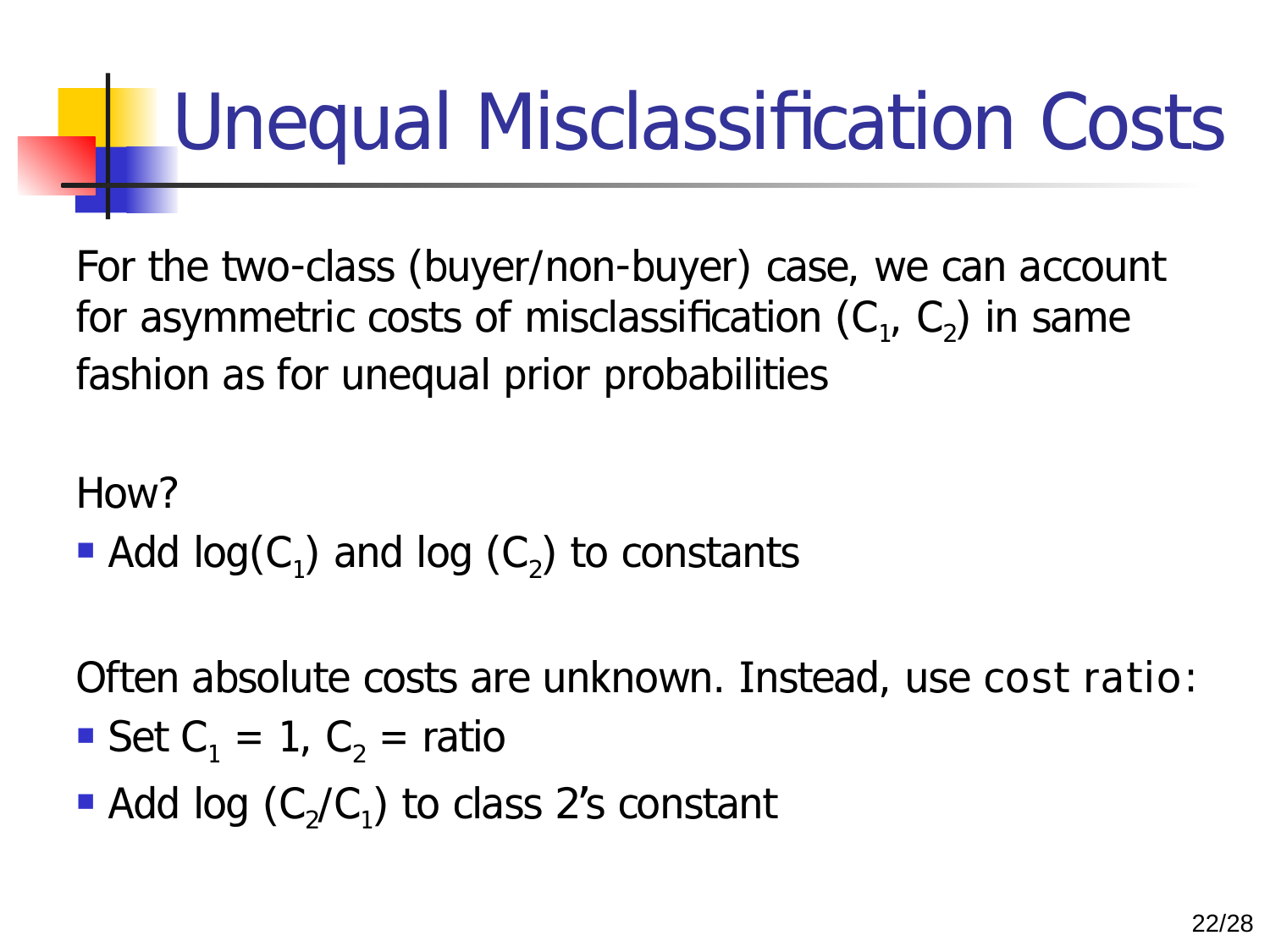

# Unequal Misclassification Costs
For the two-class (buyer/non-buyer) case, we can account for asymmetric costs of misclassification (C1, C2) in same fashion as for unequal prior probabilities

How?
 Add log(C1) and log (C2) to constants

Often absolute costs are unknown. Instead, use cost ratio:
 Set C1 = 1, C2 = ratio
 Add log (C2/C1) to class 2’s constant

22/28